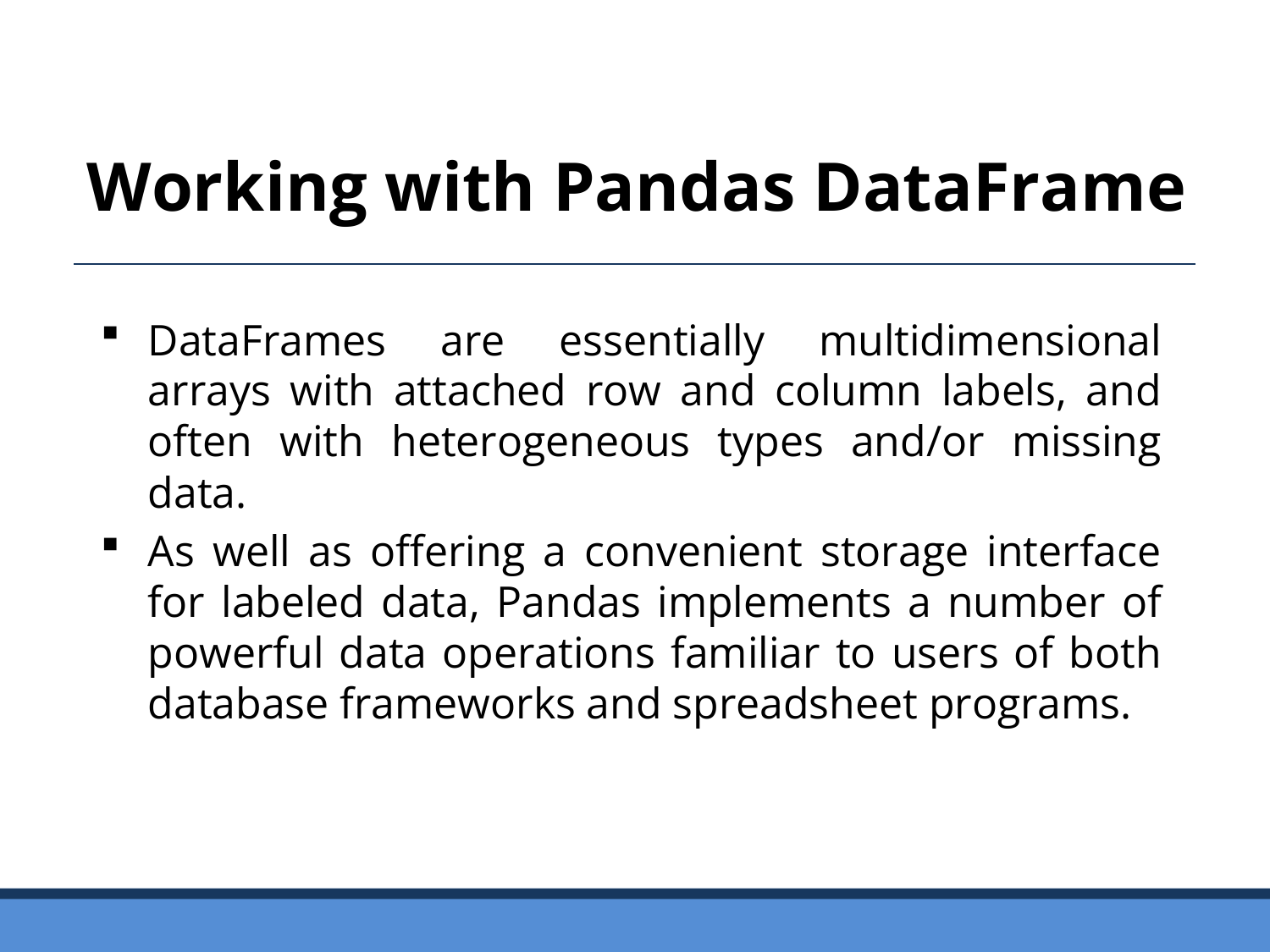

Working with Pandas DataFrame
DataFrames are essentially multidimensional arrays with attached row and column labels, and often with heterogeneous types and/or missing data.
As well as offering a convenient storage interface for labeled data, Pandas implements a number of powerful data operations familiar to users of both database frameworks and spreadsheet programs.